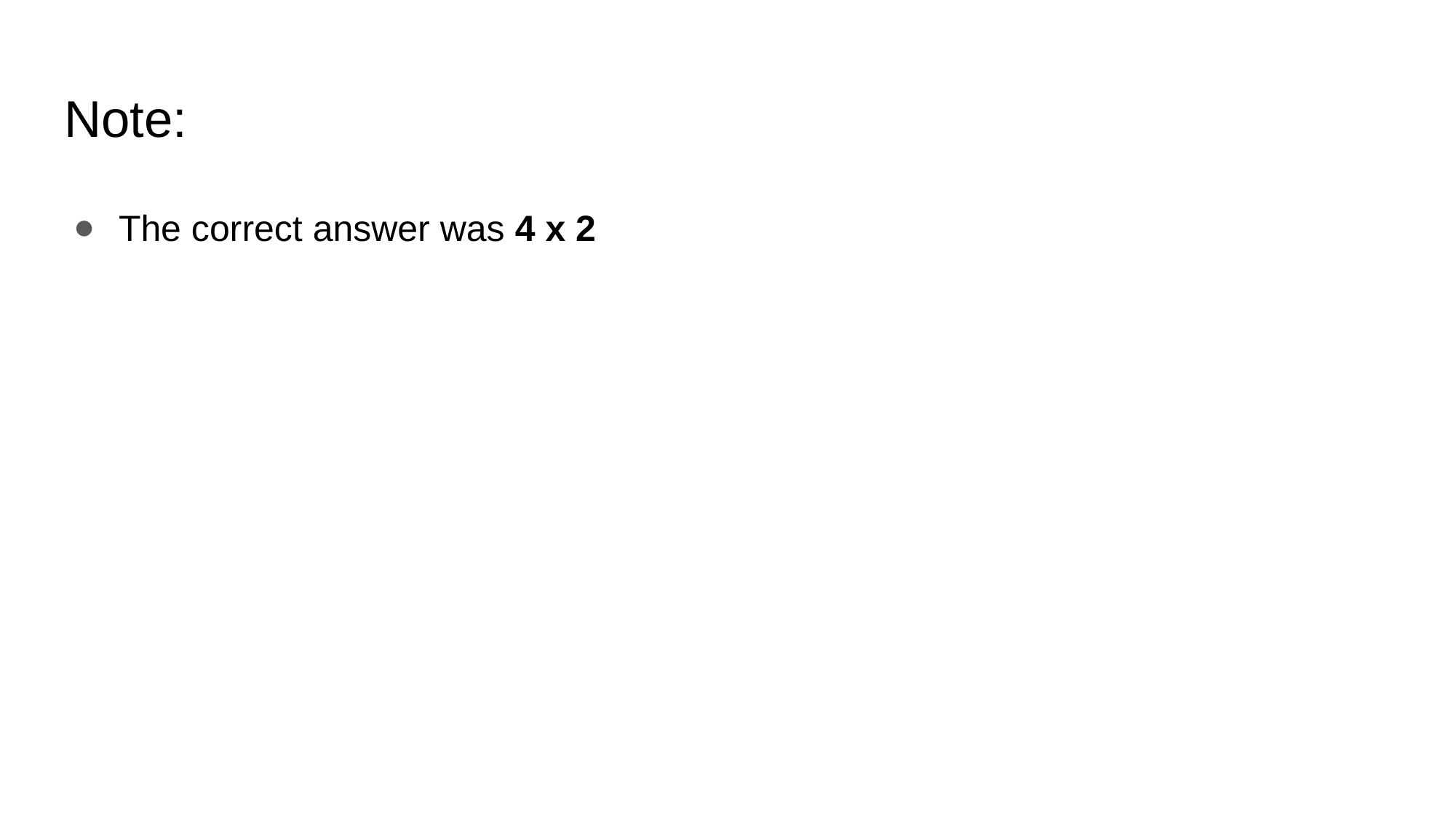

# Note:
The correct answer was 4 x 2